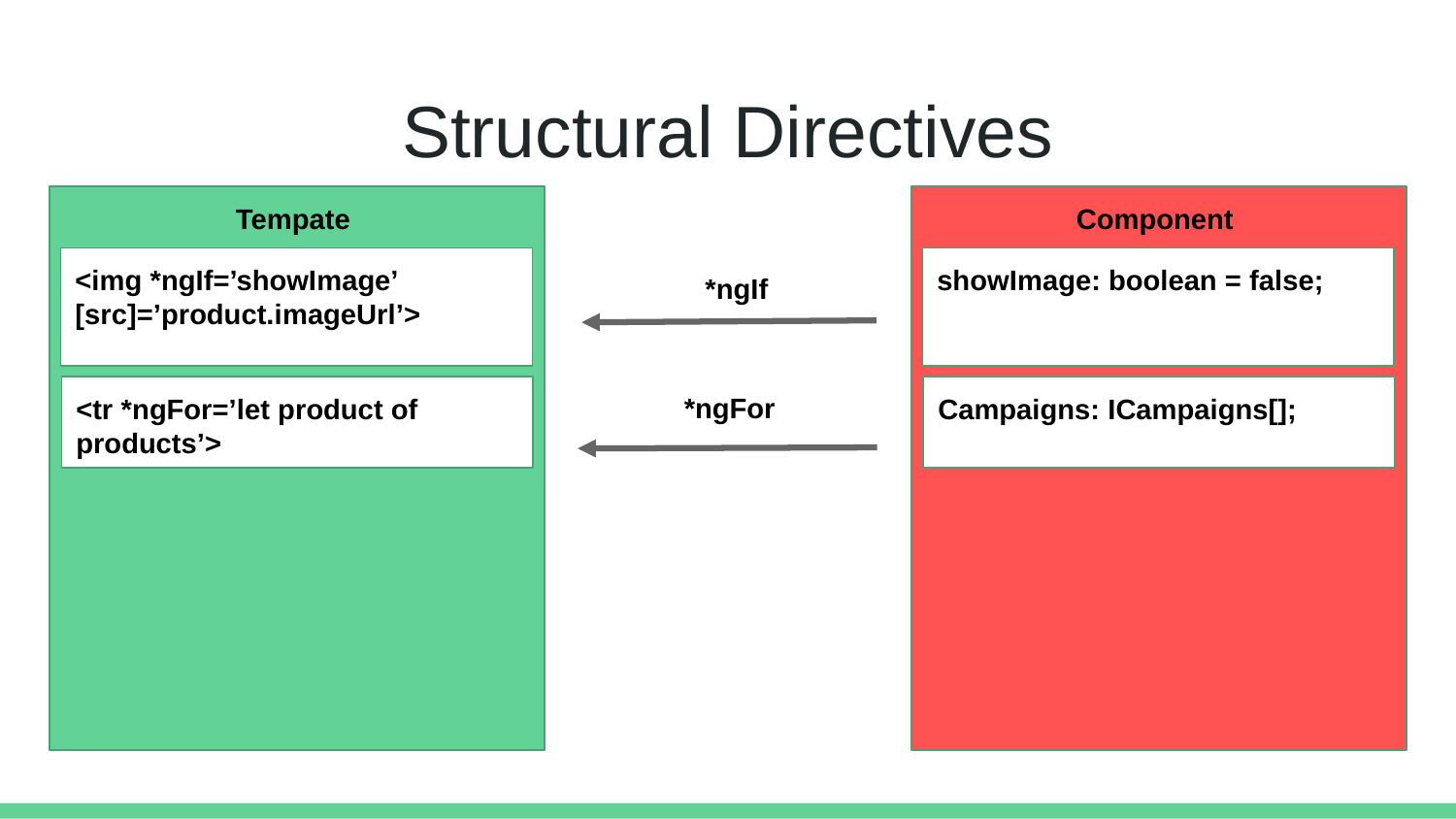

# Structural Directives
Tempate
Component
<img *ngIf=’showImage’ [src]=’product.imageUrl’>
showImage: boolean = false;
*ngIf
*ngFor
<tr *ngFor=’let product of products’>
Campaigns: ICampaigns[];